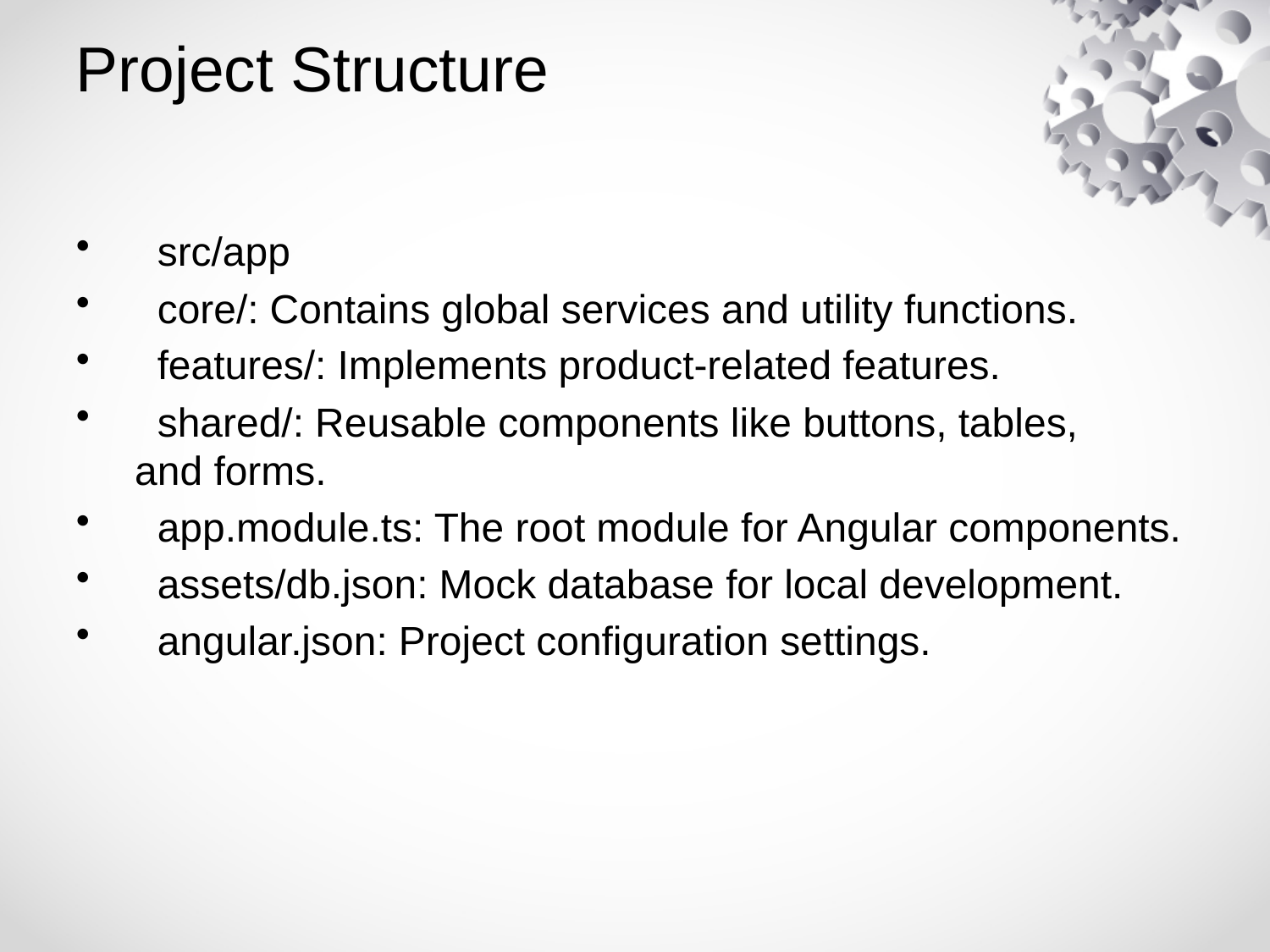

# Project Structure

   src/app
   core/: Contains global services and utility functions.
   features/: Implements product-related features.
   shared/: Reusable components like buttons, tables,            and forms.
   app.module.ts: The root module for Angular components.
   assets/db.json: Mock database for local development.
   angular.json: Project configuration settings.